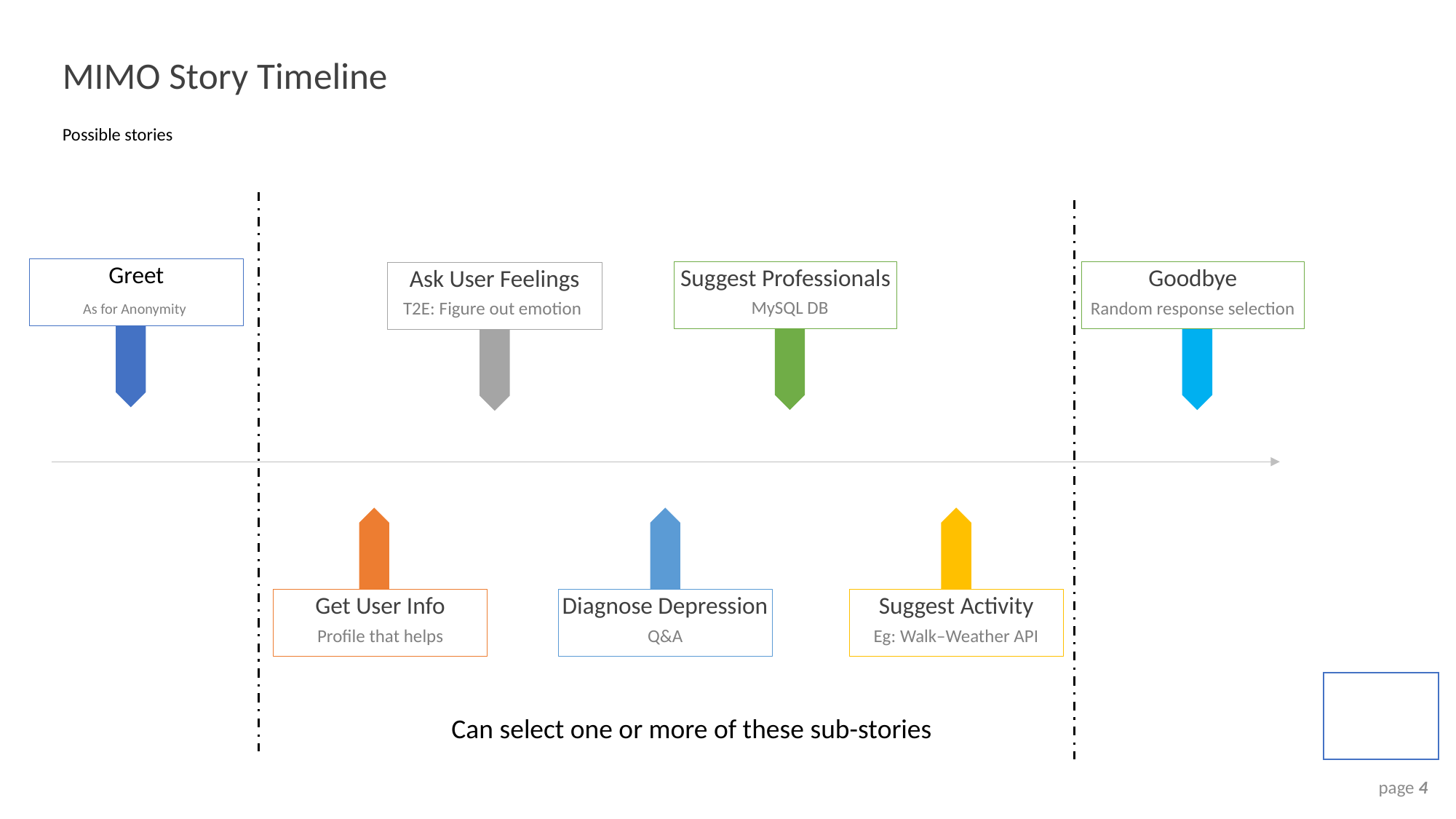

# MIMO Story Timeline
Possible stories
Greet
Suggest Professionals
Goodbye
Ask User Feelings
As for Anonymity
MySQL DB
Random response selection
T2E: Figure out emotion

Get User Info
Diagnose Depression
Suggest Activity
Profile that helps
Q&A
Eg: Walk–Weather API

Can select one or more of these sub-stories
page 4